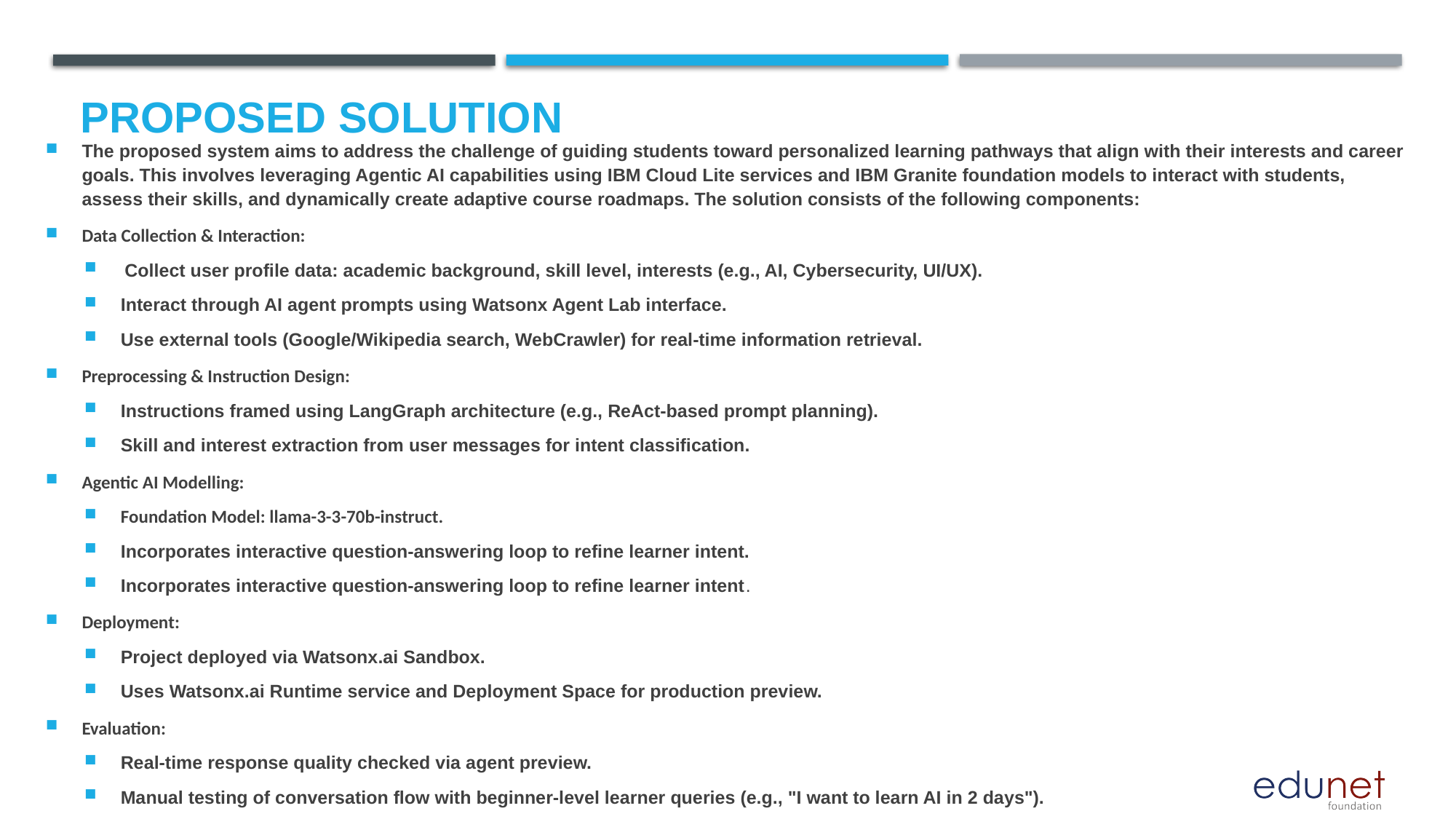

Collect user profile data, including academic background, skill level, and interests (e.g., Frontend Development, Cybersecurity, UI/UX Design).

# Proposed Solution

The proposed system aims to address the challenge of guiding students toward personalized learning pathways that align with their interests and career goals. This involves leveraging Agentic AI capabilities using IBM Cloud Lite services and IBM Granite foundation models to interact with students, assess their skills, and dynamically create adaptive course roadmaps. The solution consists of the following components:
Data Collection & Interaction:
 Collect user profile data: academic background, skill level, interests (e.g., AI, Cybersecurity, UI/UX).
Interact through AI agent prompts using Watsonx Agent Lab interface.
Use external tools (Google/Wikipedia search, WebCrawler) for real-time information retrieval.
Preprocessing & Instruction Design:
Instructions framed using LangGraph architecture (e.g., ReAct-based prompt planning).
Skill and interest extraction from user messages for intent classification.
Agentic AI Modelling:
Foundation Model: llama-3-3-70b-instruct.
Incorporates interactive question-answering loop to refine learner intent.
Incorporates interactive question-answering loop to refine learner intent.
Deployment:
Project deployed via Watsonx.ai Sandbox.
Uses Watsonx.ai Runtime service and Deployment Space for production preview.
Evaluation:
Real-time response quality checked via agent preview.
Manual testing of conversation flow with beginner-level learner queries (e.g., "I want to learn AI in 2 days").